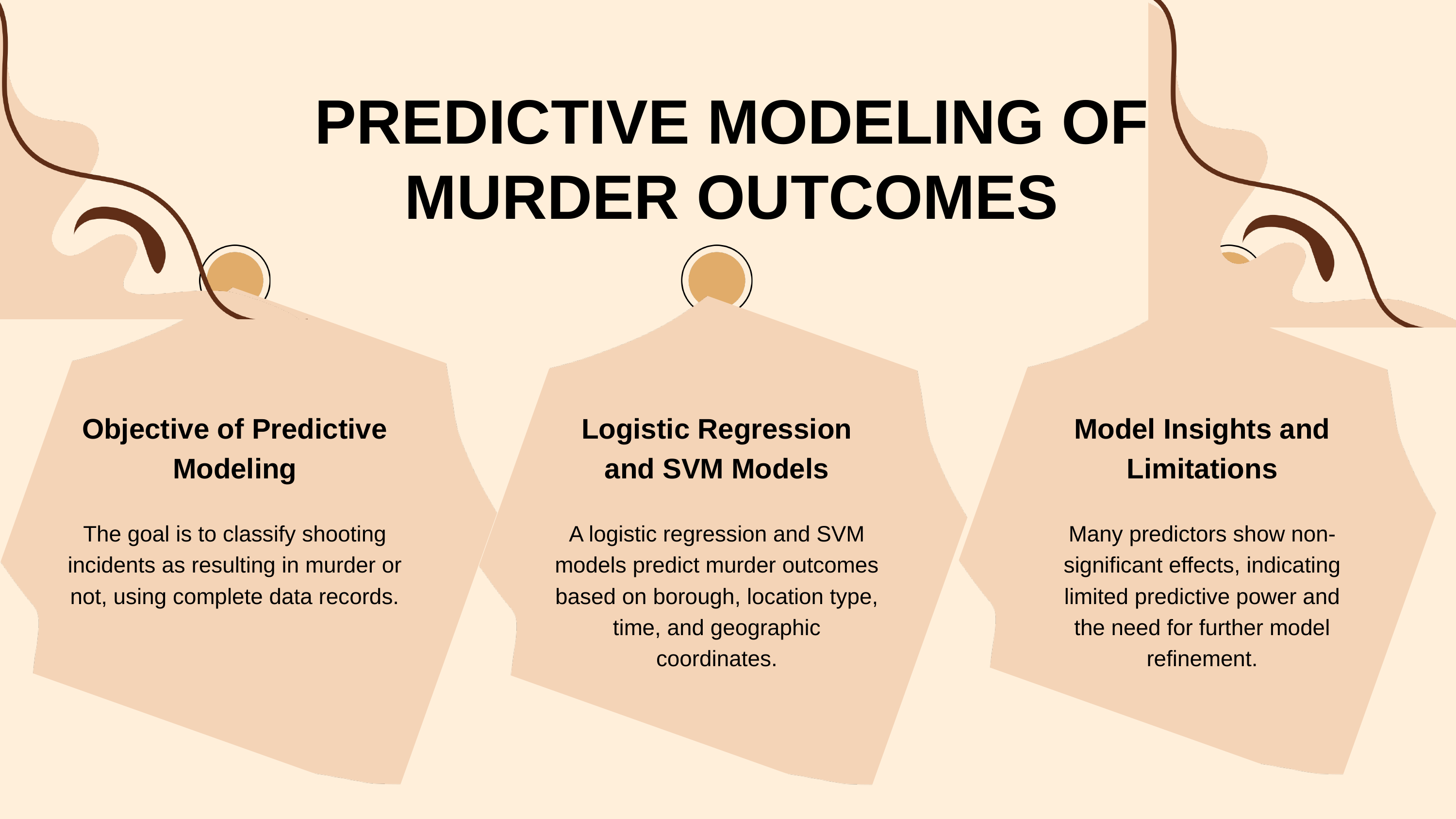

PREDICTIVE MODELING OF MURDER OUTCOMES

Objective of Predictive Modeling

The goal is to classify shooting incidents as resulting in murder or not, using complete data records.

Logistic Regression and SVM Models

A logistic regression and SVM models predict murder outcomes based on borough, location type, time, and geographic coordinates.

Model Insights and Limitations

Many predictors show non-significant effects, indicating limited predictive power and the need for further model refinement.